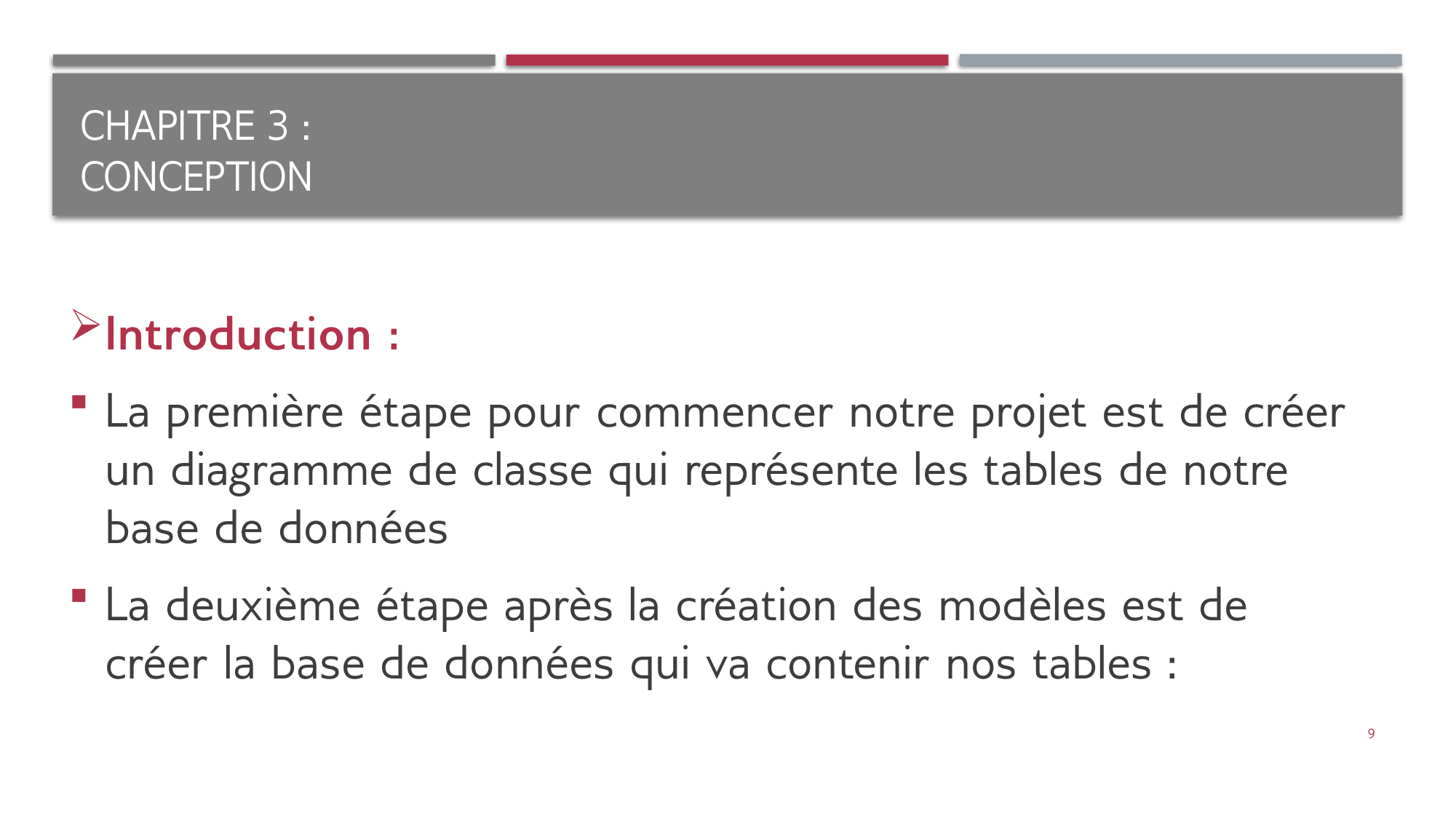

# CHAPITRE 3 : Conception
Introduction :
La première étape pour commencer notre projet est de créer un diagramme de classe qui représente les tables de notre base de données
La deuxième étape après la création des modèles est de créer la base de données qui va contenir nos tables :

9